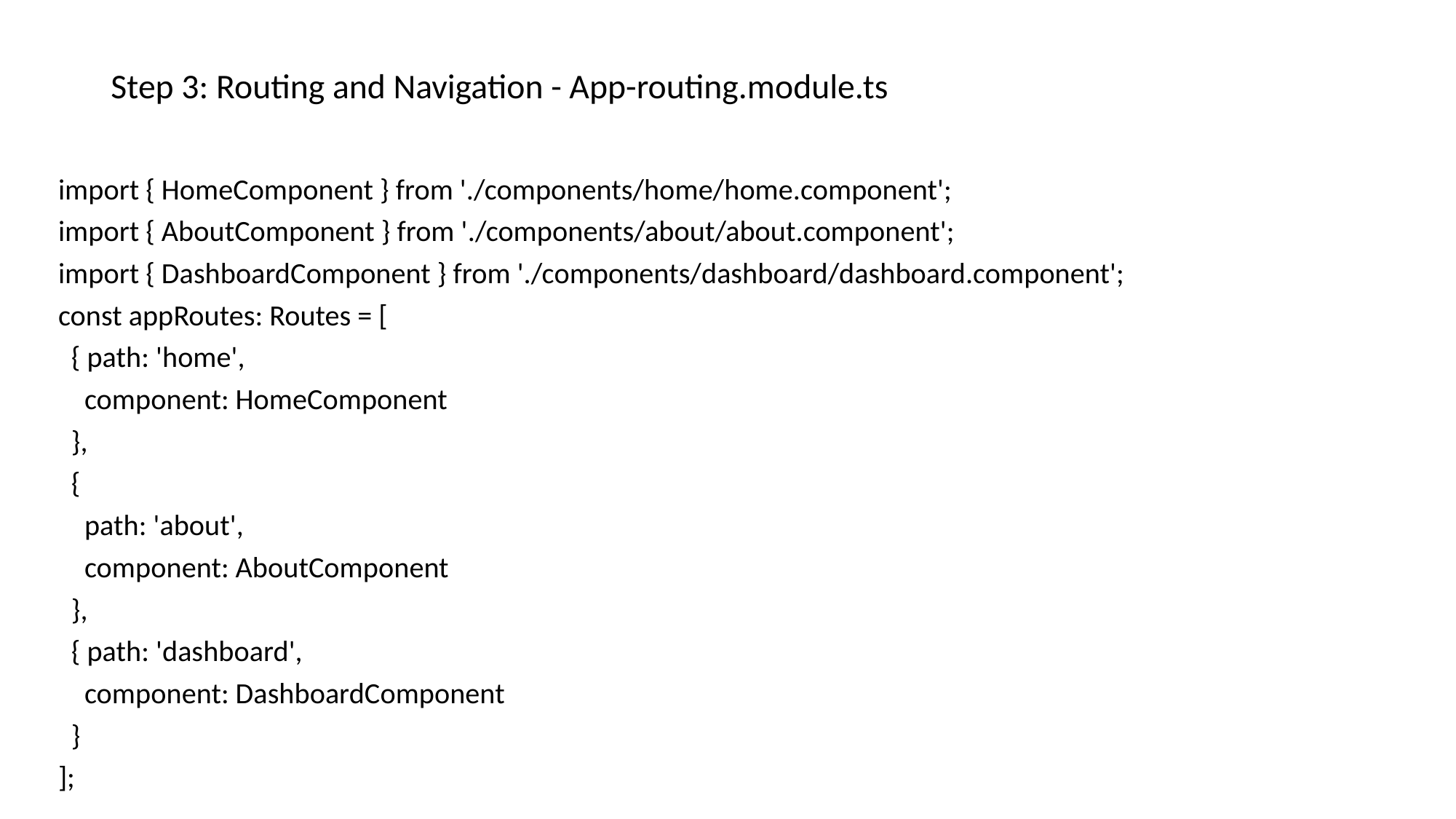

# Step 3: Routing and Navigation - App-routing.module.ts
import { HomeComponent } from './components/home/home.component';
import { AboutComponent } from './components/about/about.component';
import { DashboardComponent } from './components/dashboard/dashboard.component';
const appRoutes: Routes = [
  { path: 'home',
    component: HomeComponent
  },
  {
    path: 'about',
    component: AboutComponent
  },
  { path: 'dashboard',
    component: DashboardComponent
  }
];